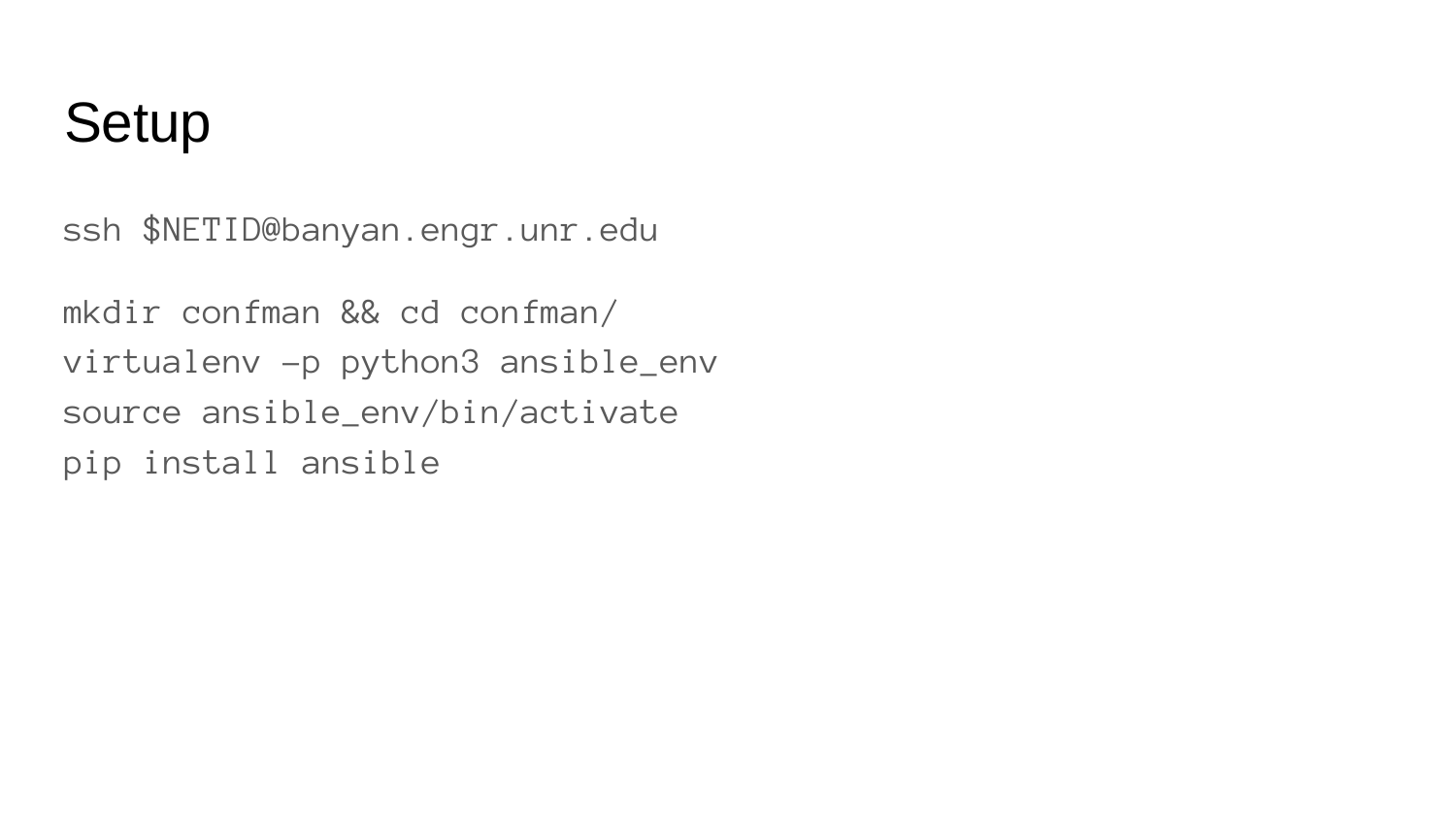

# Setup
ssh $NETID@banyan.engr.unr.edu
mkdir confman && cd confman/
virtualenv -p python3 ansible_env
source ansible_env/bin/activate
pip install ansible